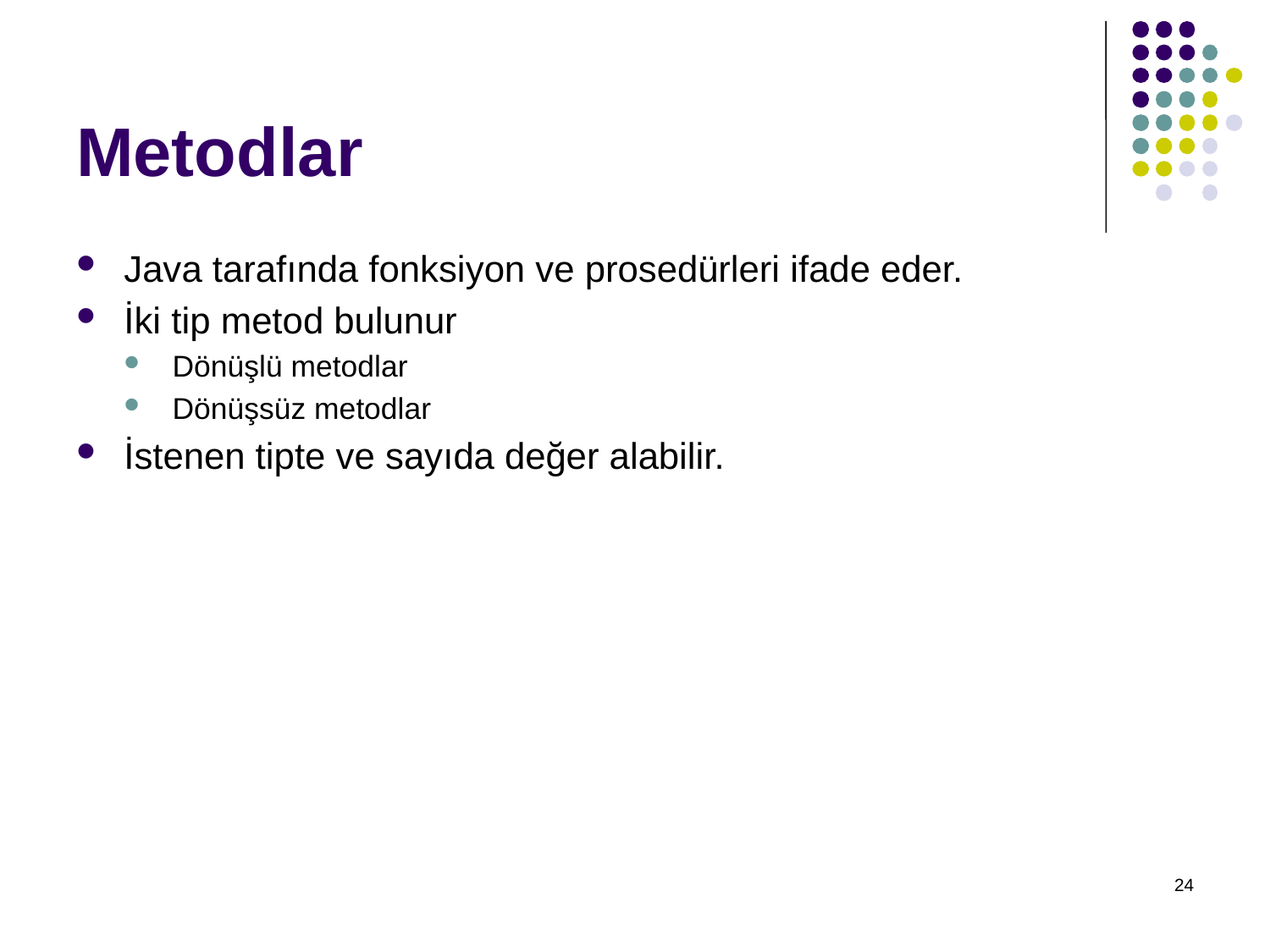

# Metodlar
Java tarafında fonksiyon ve prosedürleri ifade eder.
İki tip metod bulunur
Dönüşlü metodlar
Dönüşsüz metodlar
İstenen tipte ve sayıda değer alabilir.
24